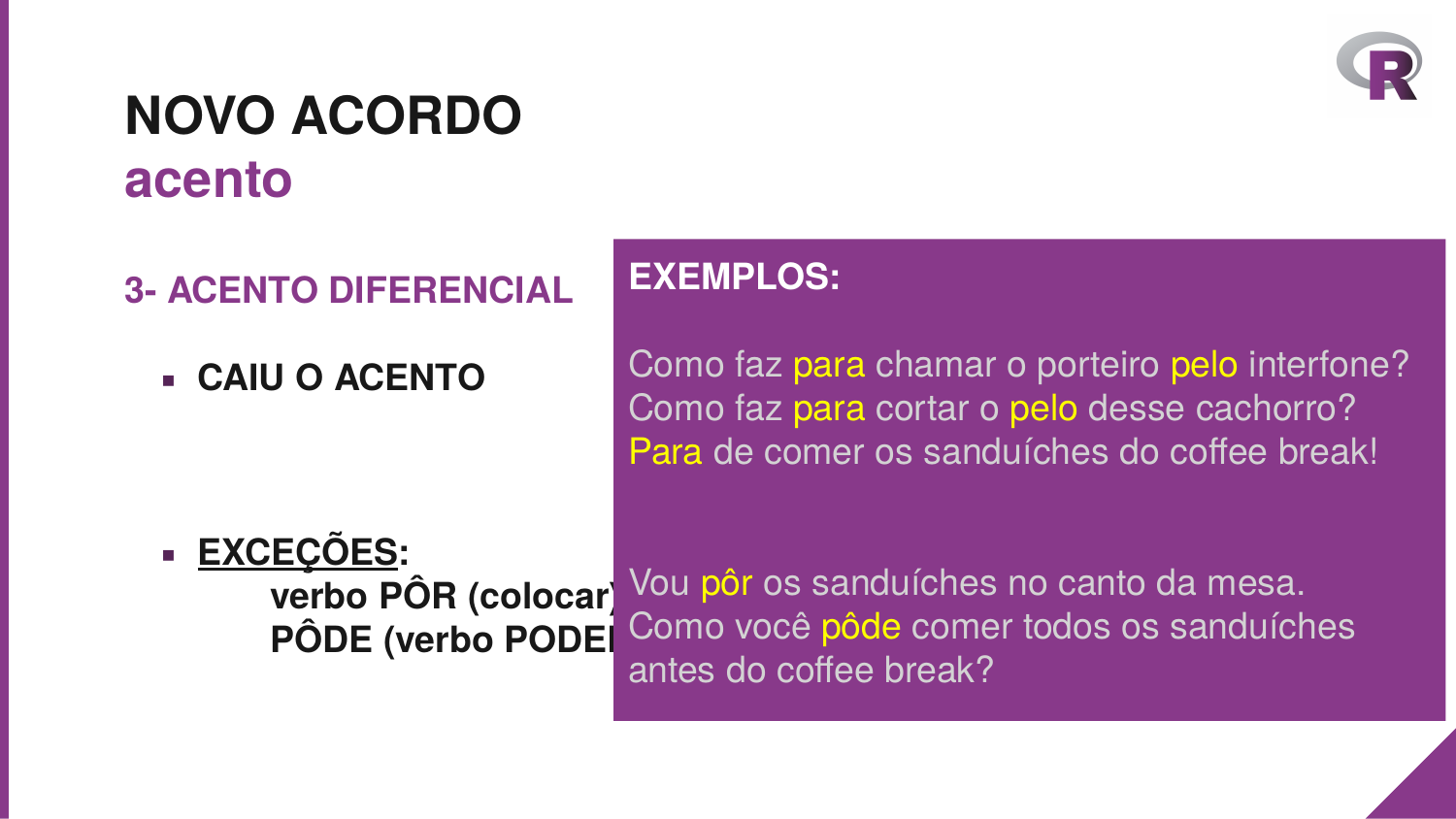

# NOVO ACORDO
acento

EXEMPLOS:

Como faz para chamar o porteiro pelo interfone?
Como faz para cortar o pelo desse cachorro?
Para de comer os sanduíches do coffee break!

Vou pôr os sanduíches no canto da mesa.
Como você pôde comer todos os sanduíches antes do coffee break?
3- ACENTO DIFERENCIAL

CAIU O ACENTO

EXCEÇÕES:
	verbo PÔR (colocar)
	PÔDE (verbo PODER)